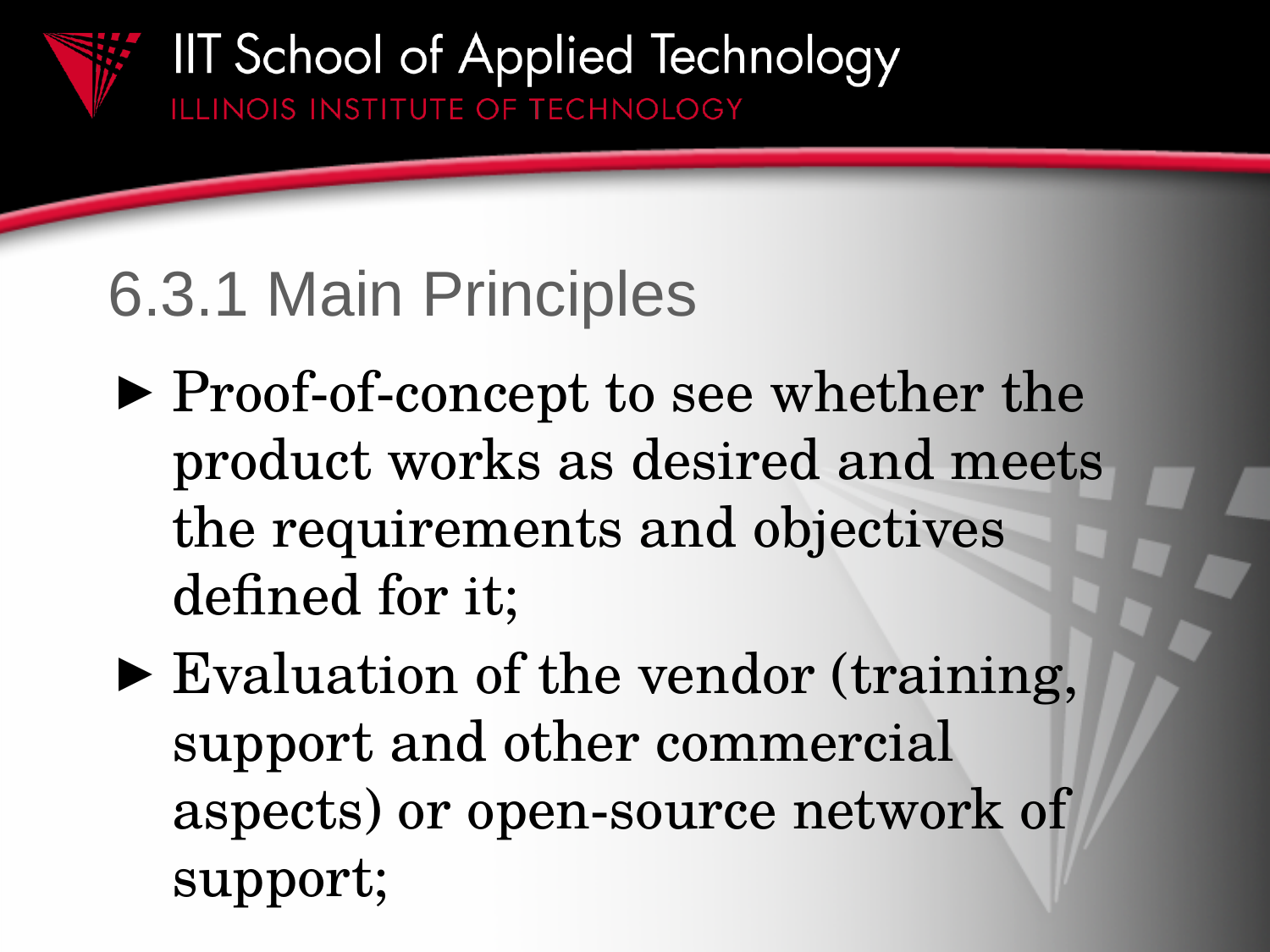

# 6.3.1 Main Principles
Proof-of-concept to see whether the product works as desired and meets the requirements and objectives defined for it;
Evaluation of the vendor (training, support and other commercial aspects) or open-source network of support;